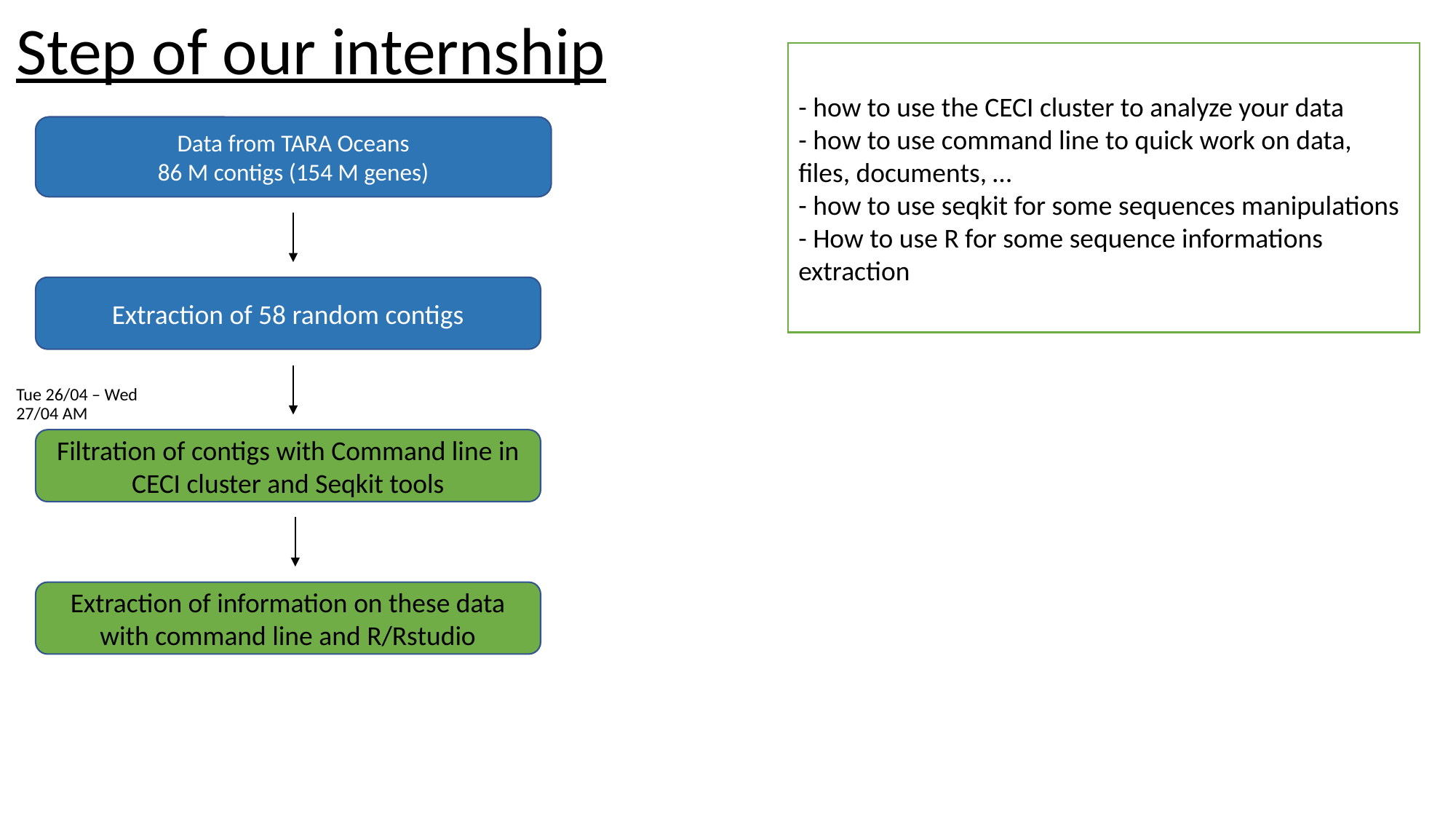

# Step of our internship

- how to use the CECI cluster to analyze your data
- how to use command line to quick work on data, files, documents, …
- how to use seqkit for some sequences manipulations
- How to use R for some sequence informations extraction

Data from TARA Oceans
86 M contigs (154 M genes)
Extraction of 58 random contigs
Tue 26/04 – Wed 27/04 AM
Filtration of contigs with Command line in CECI cluster and Seqkit tools
Extraction of information on these data with command line and R/Rstudio